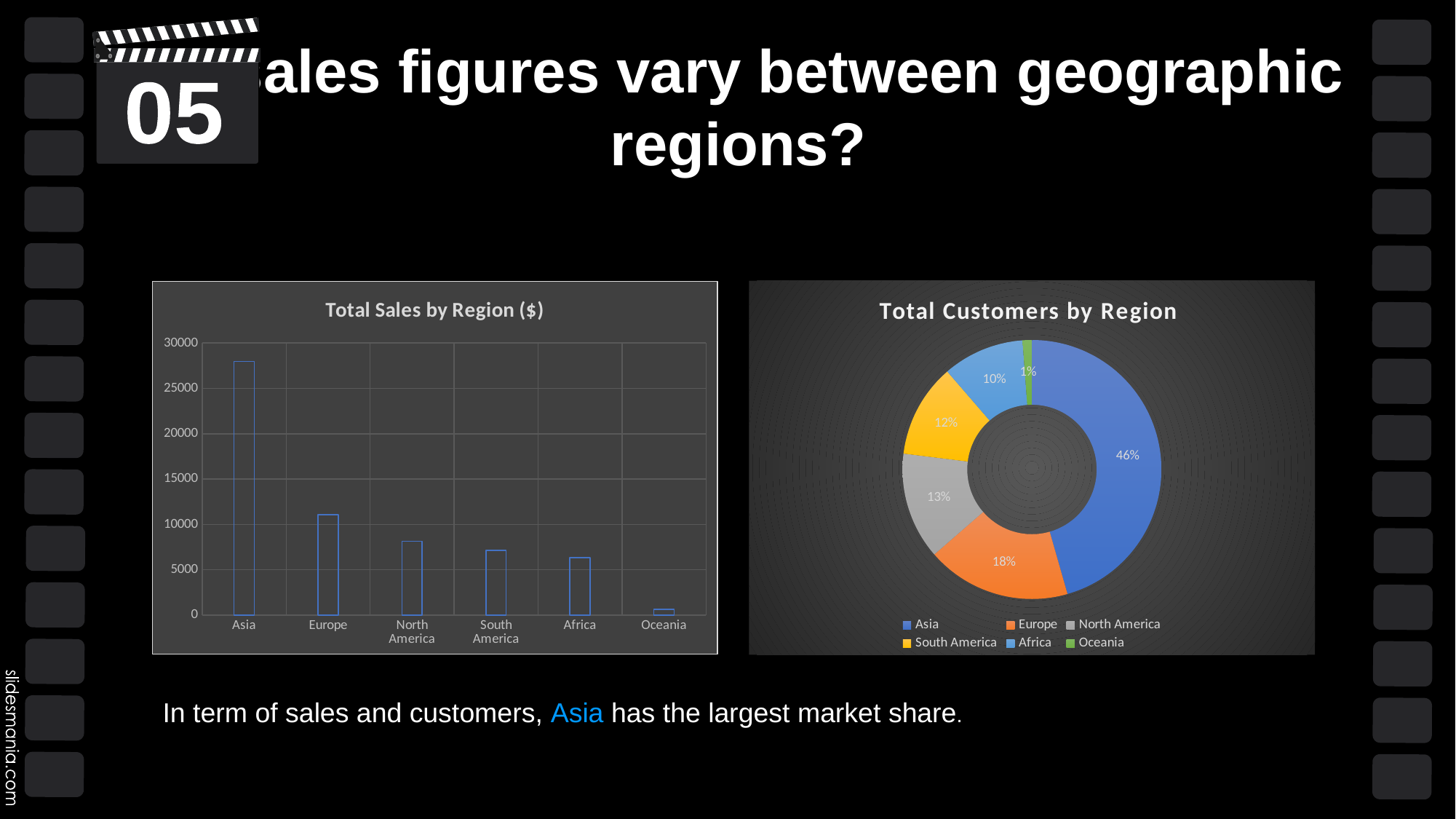

# Do sales figures vary between geographic regions?
05

### Chart: Total Sales by Region ($)

| Category |  |
|---|---|
| Asia | 27955.95 |
| Europe | 11066.89 |
| North America | 8164.48 |
| South America | 7141.25 |
| Africa | 6342.01 |
| Oceania | 641.46 |

### Chart: Total Customers by Region

| Category |  |
|---|---|
| Asia | 273.0 |
| Europe | 108.0 |
| North America | 80.0 |
| South America | 70.0 |
| Africa | 61.0 |
| Oceania | 7.0 |
In term of sales and customers, Asia has the largest market share.